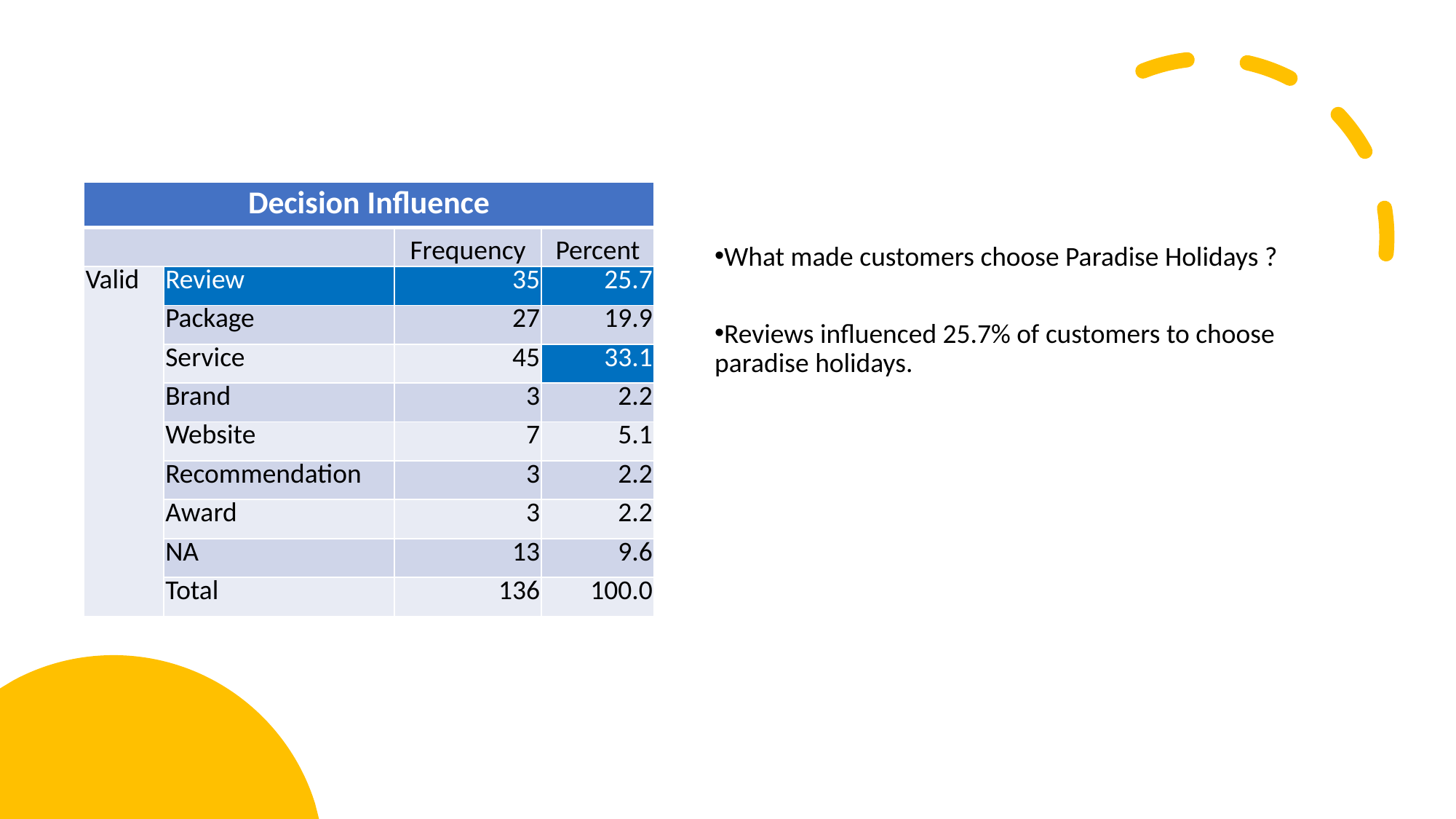

| Decision Influence |  |  |  |
| --- | --- | --- | --- |
|  |  | Frequency | Percent |
| Valid | Review | 35 | 25.7 |
|  | Package | 27 | 19.9 |
|  | Service | 45 | 33.1 |
|  | Brand | 3 | 2.2 |
|  | Website | 7 | 5.1 |
|  | Recommendation | 3 | 2.2 |
|  | Award | 3 | 2.2 |
|  | NA | 13 | 9.6 |
|  | Total | 136 | 100.0 |
What made customers choose Paradise Holidays ?

Reviews influenced 25.7% of customers to choose paradise holidays.